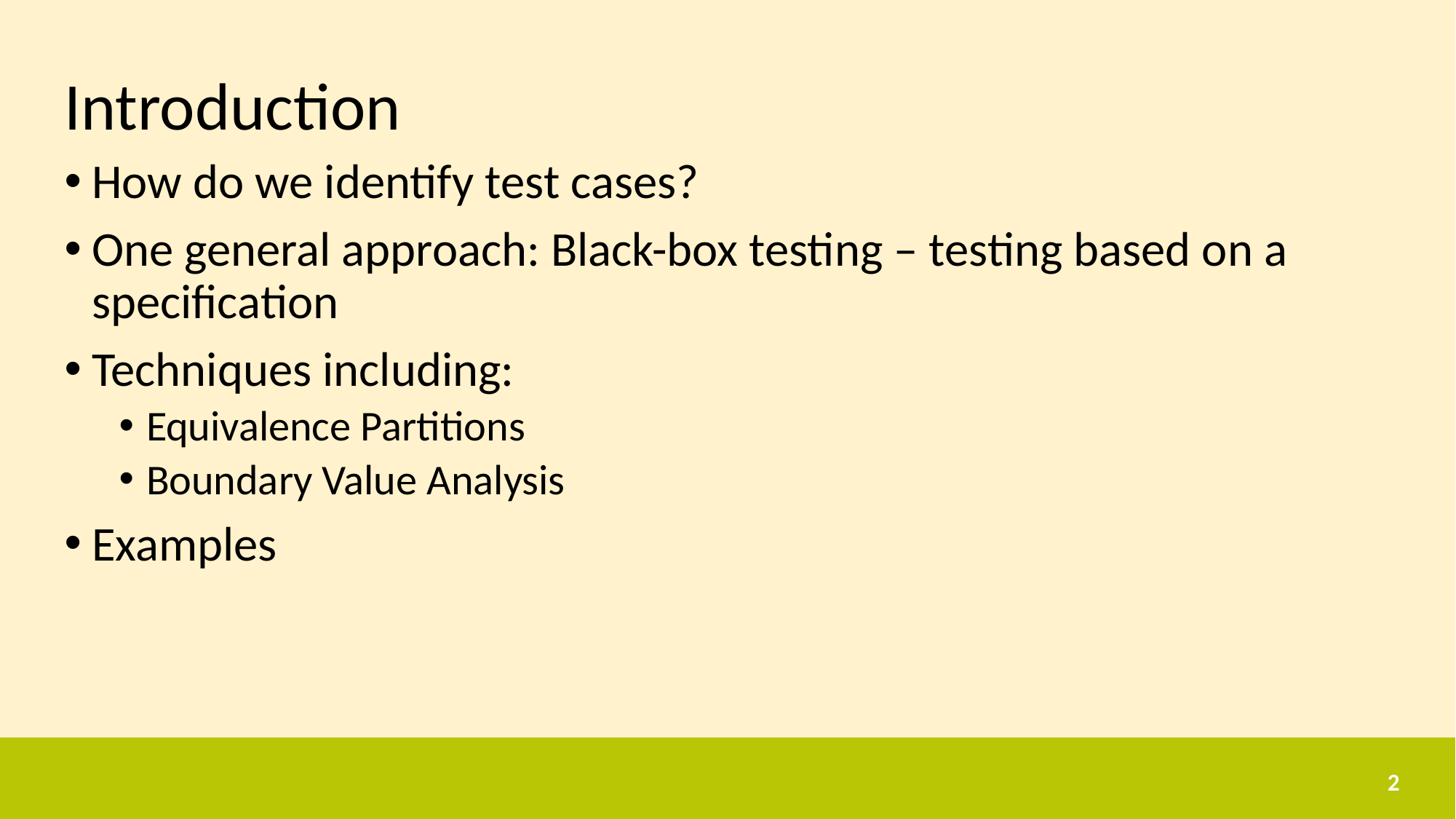

# Introduction
How do we identify test cases?
One general approach: Black-box testing – testing based on a specification
Techniques including:
Equivalence Partitions
Boundary Value Analysis
Examples

2